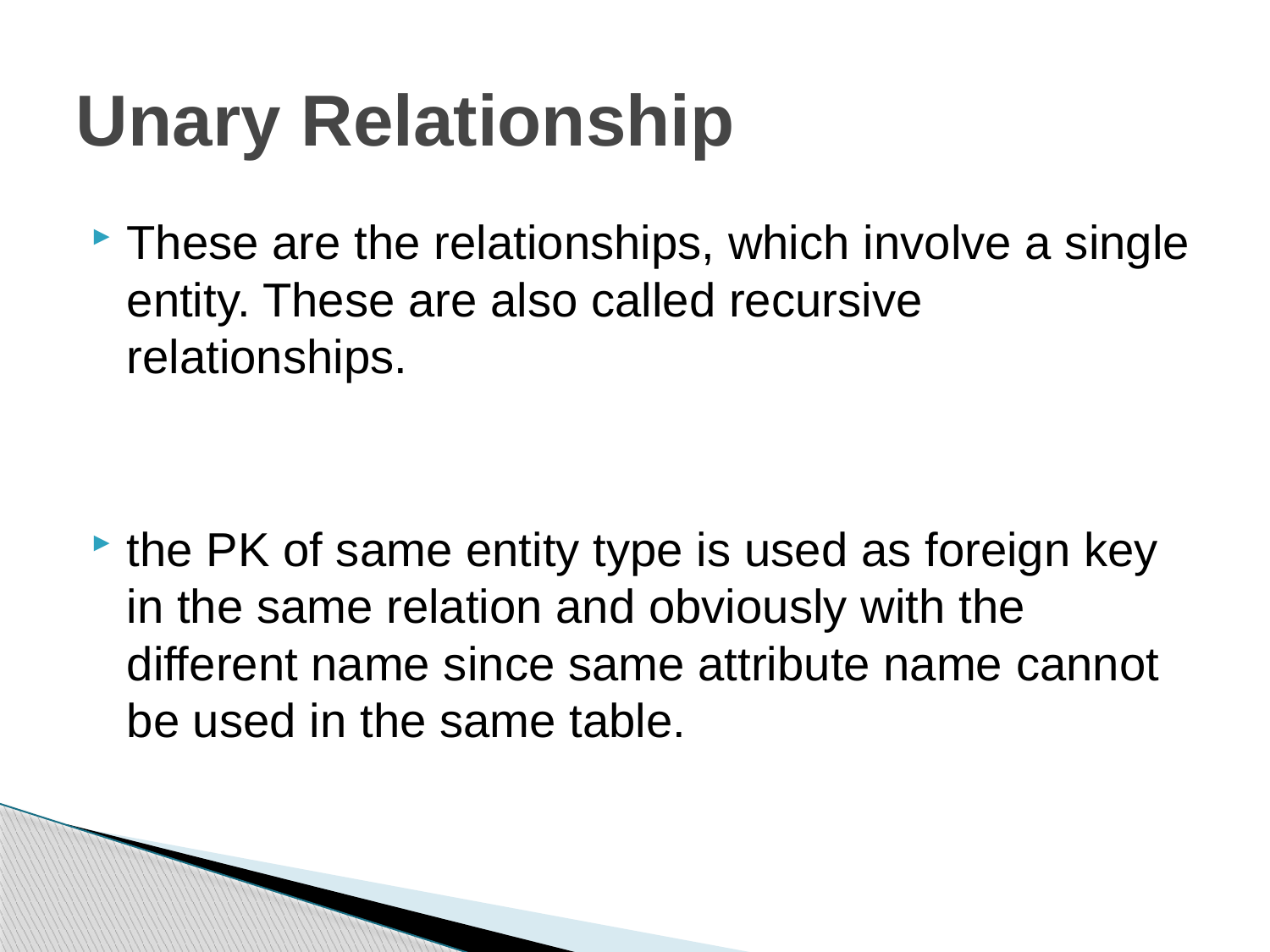

# Unary Relationship
These are the relationships, which involve a single entity. These are also called recursive relationships.

the PK of same entity type is used as foreign key in the same relation and obviously with the different name since same attribute name cannot be used in the same table.